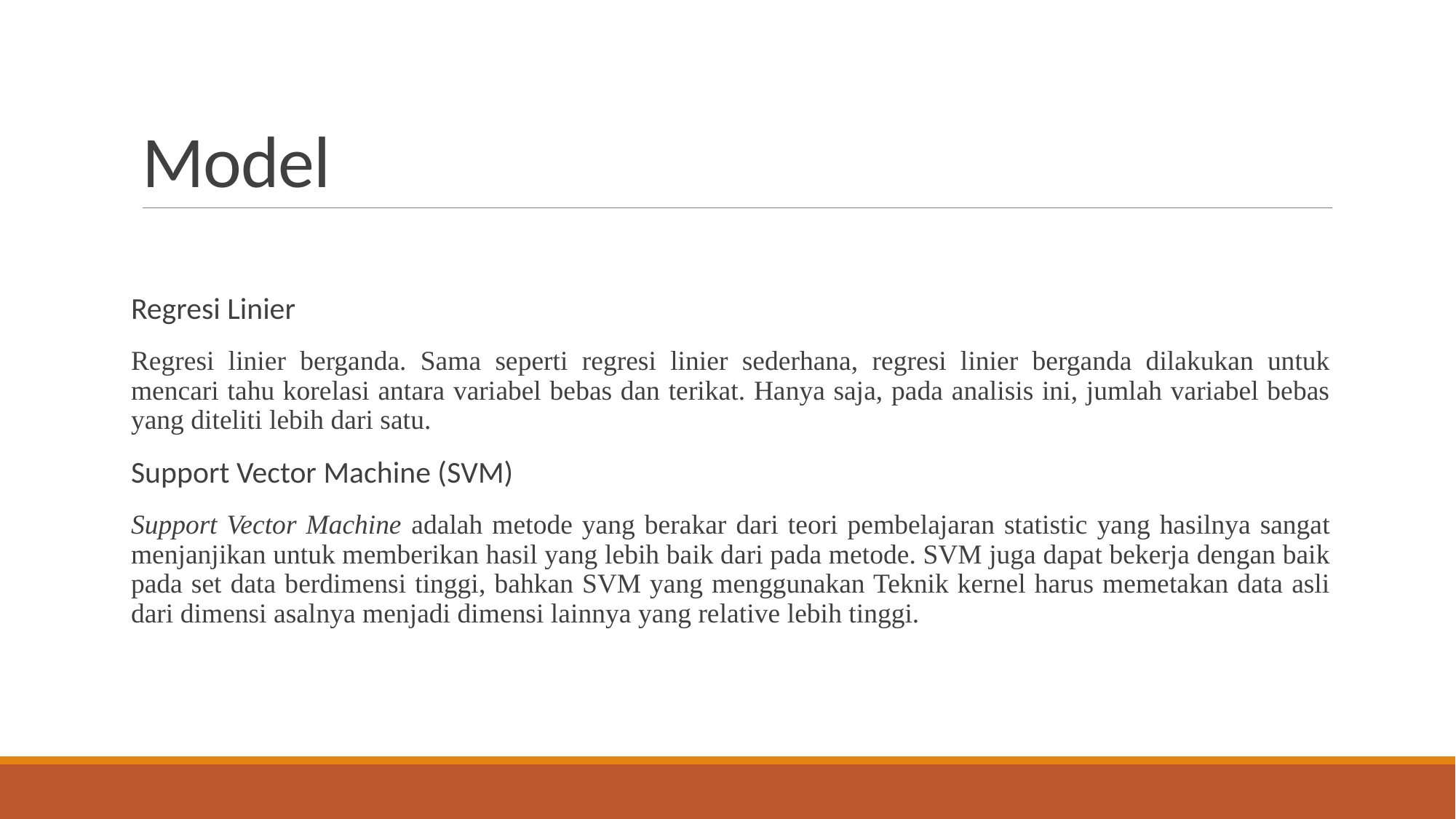

# Model
Regresi Linier
Regresi linier berganda. Sama seperti regresi linier sederhana, regresi linier berganda dilakukan untuk mencari tahu korelasi antara variabel bebas dan terikat. Hanya saja, pada analisis ini, jumlah variabel bebas yang diteliti lebih dari satu.
Support Vector Machine (SVM)
Support Vector Machine adalah metode yang berakar dari teori pembelajaran statistic yang hasilnya sangat menjanjikan untuk memberikan hasil yang lebih baik dari pada metode. SVM juga dapat bekerja dengan baik pada set data berdimensi tinggi, bahkan SVM yang menggunakan Teknik kernel harus memetakan data asli dari dimensi asalnya menjadi dimensi lainnya yang relative lebih tinggi.